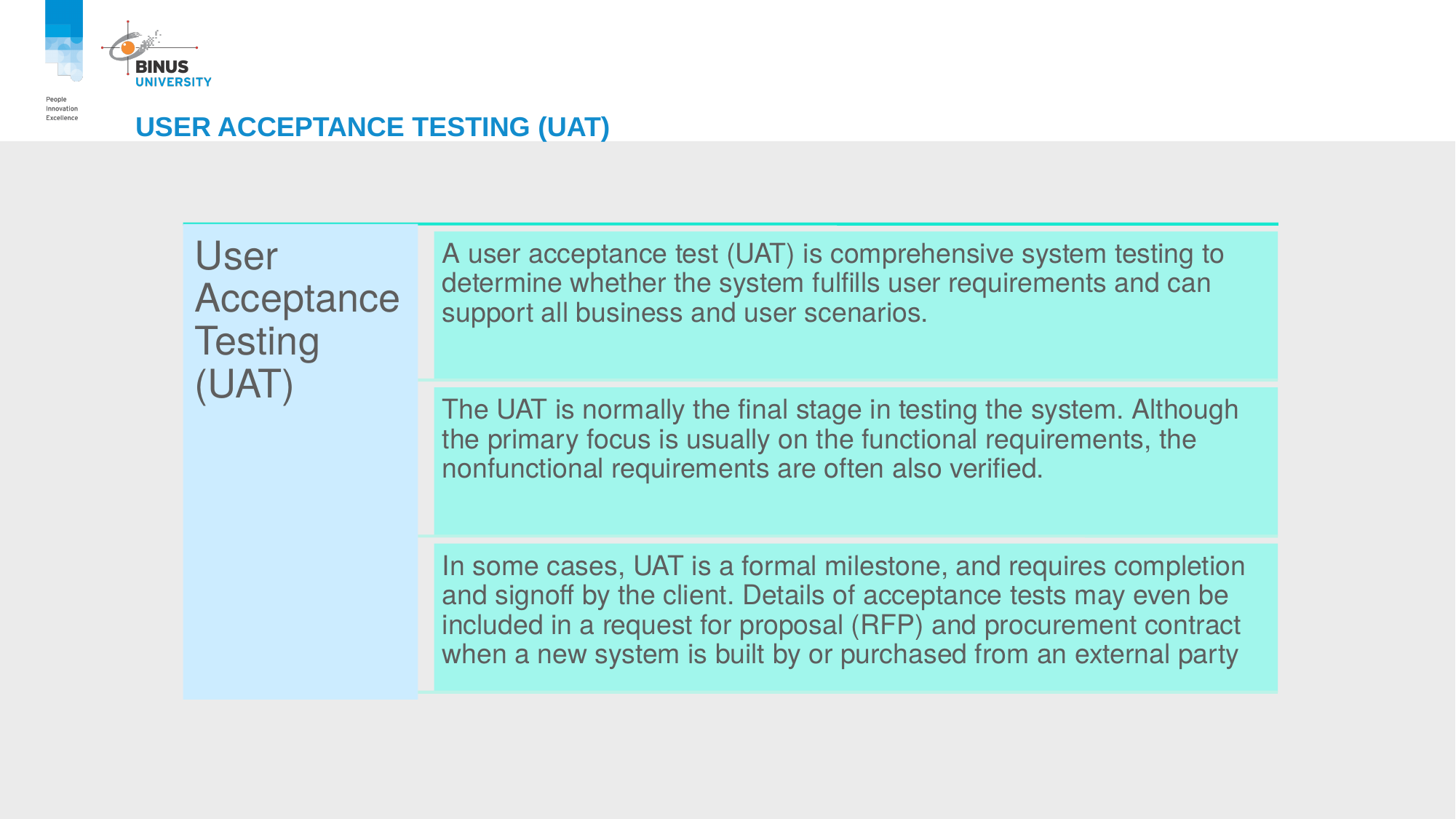

# User Acceptance Testing (UAT)
User Acceptance Testing (UAT)
A user acceptance test (UAT) is comprehensive system testing to determine whether the system fulfills user requirements and can support all business and user scenarios.
The UAT is normally the final stage in testing the system. Although the primary focus is usually on the functional requirements, the nonfunctional requirements are often also verified.
In some cases, UAT is a formal milestone, and requires completion and signoff by the client. Details of acceptance tests may even be included in a request for proposal (RFP) and procurement contract when a new system is built by or purchased from an external party